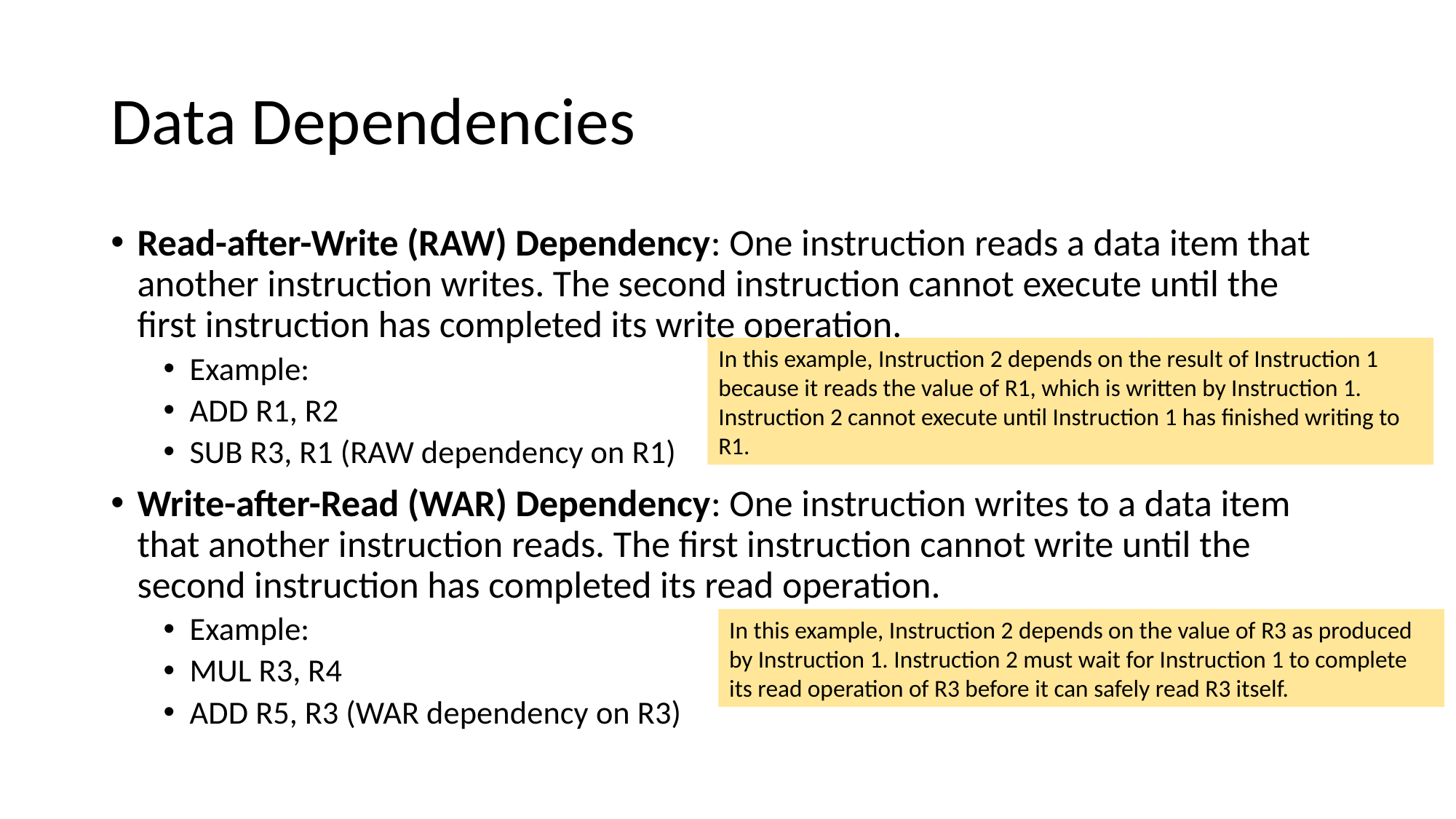

# Data Dependencies
Read-after-Write (RAW) Dependency: One instruction reads a data item that another instruction writes. The second instruction cannot execute until the first instruction has completed its write operation.
Example:
ADD R1, R2
SUB R3, R1 (RAW dependency on R1)
Write-after-Read (WAR) Dependency: One instruction writes to a data item that another instruction reads. The first instruction cannot write until the second instruction has completed its read operation.
Example:
MUL R3, R4
ADD R5, R3 (WAR dependency on R3)

In this example, Instruction 2 depends on the result of Instruction 1 because it reads the value of R1, which is written by Instruction 1. Instruction 2 cannot execute until Instruction 1 has finished writing to R1.
In this example, Instruction 2 depends on the value of R3 as produced by Instruction 1. Instruction 2 must wait for Instruction 1 to complete its read operation of R3 before it can safely read R3 itself.